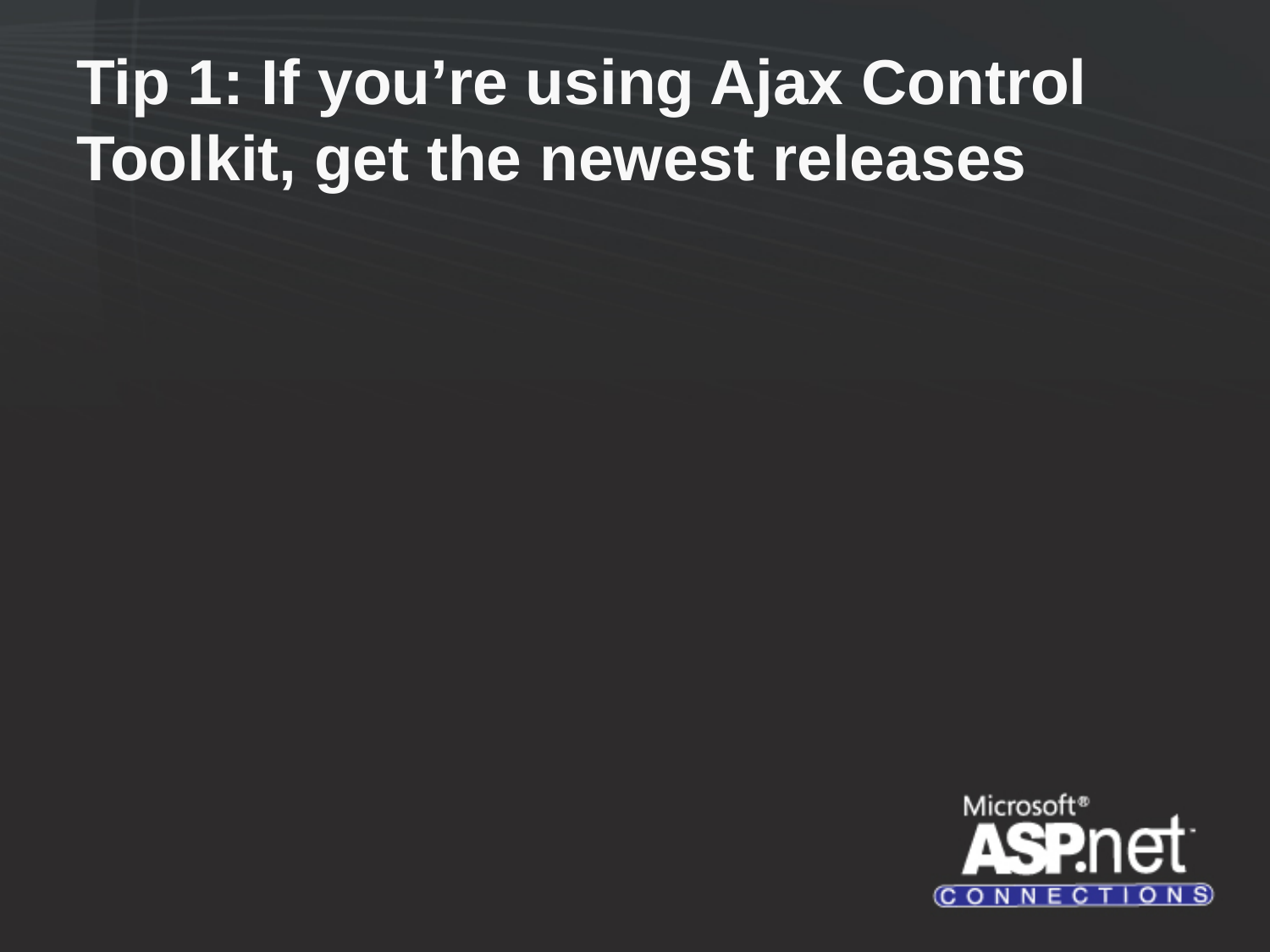

# Tip 1: If you’re using Ajax Control Toolkit, get the newest releases